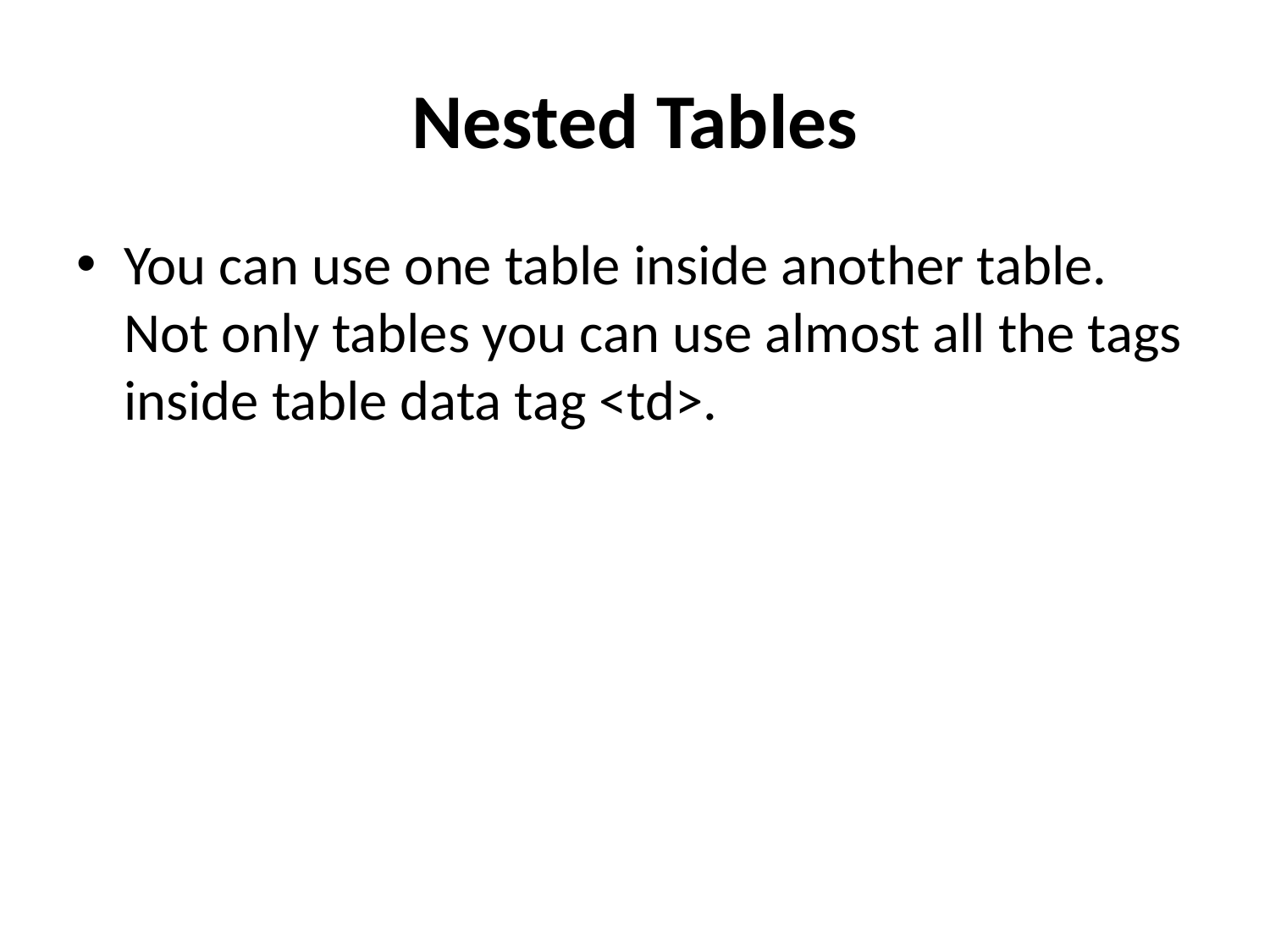

# Nested Tables
You can use one table inside another table. Not only tables you can use almost all the tags inside table data tag <td>.